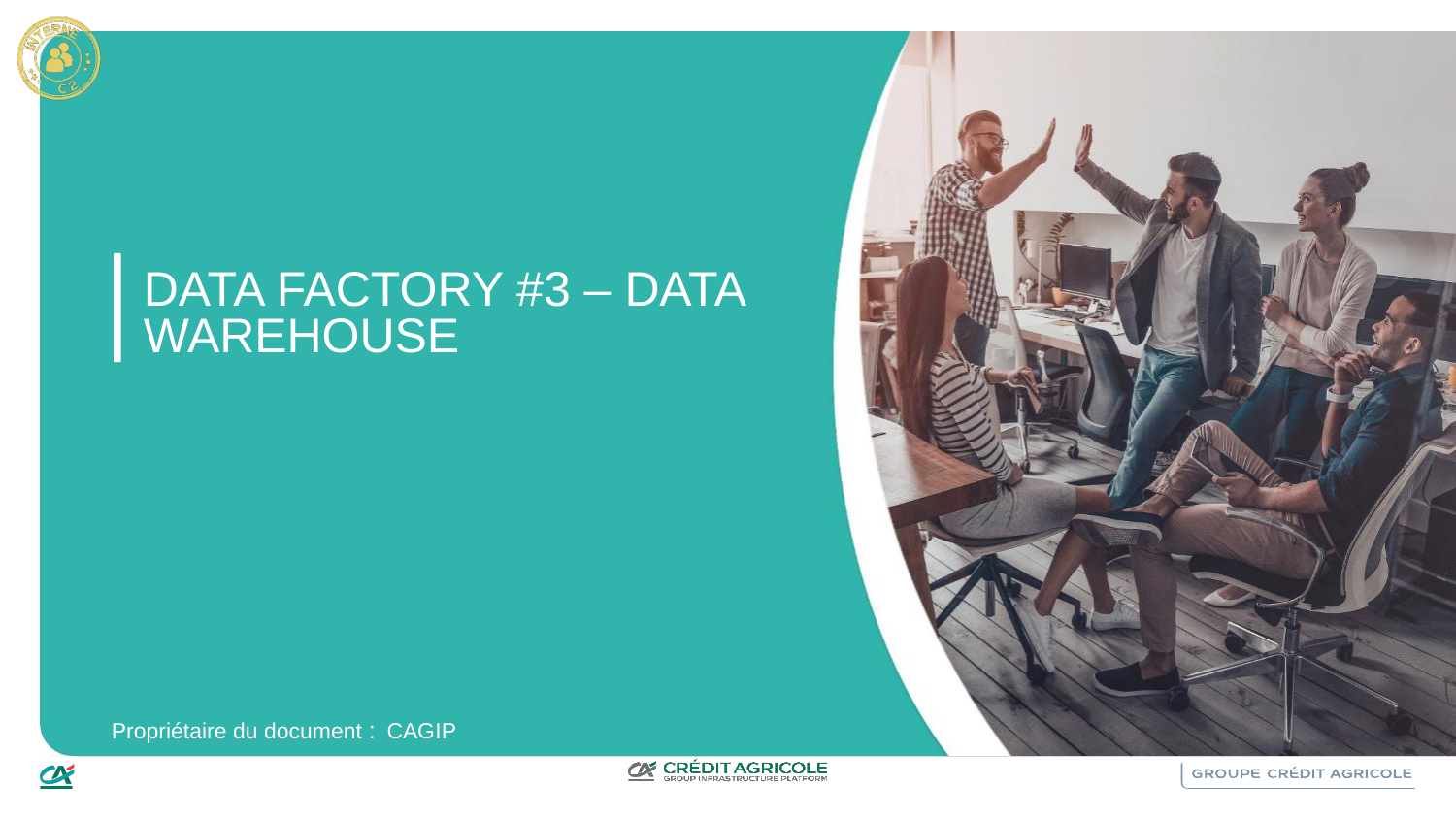

# Data Factory #3 – data warehouse
CAGIP
1